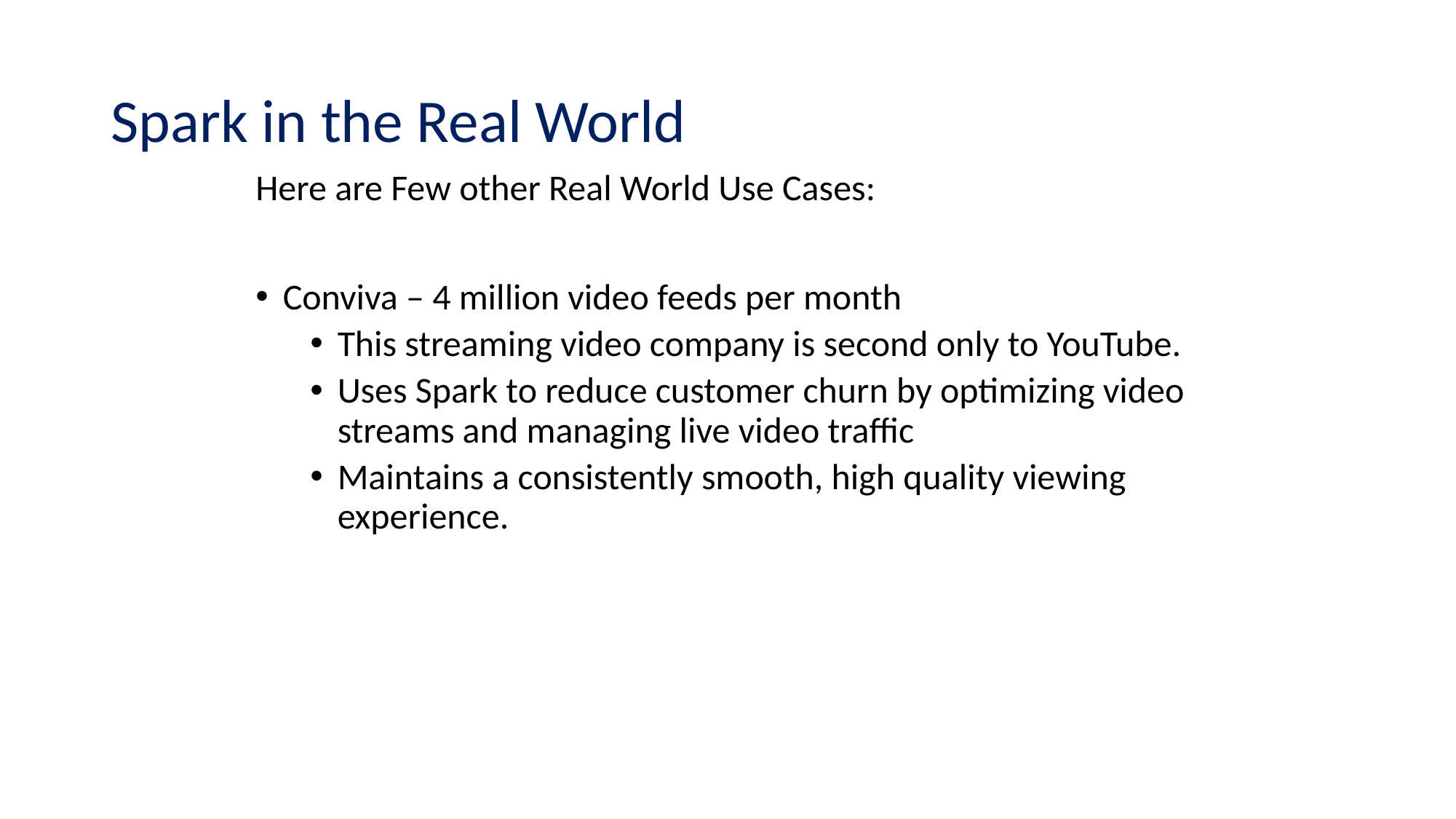

# Spark in the Real World
Here are Few other Real World Use Cases:

Conviva – 4 million video feeds per month
This streaming video company is second only to YouTube.
Uses Spark to reduce customer churn by optimizing video streams and managing live video traffic
Maintains a consistently smooth, high quality viewing experience.